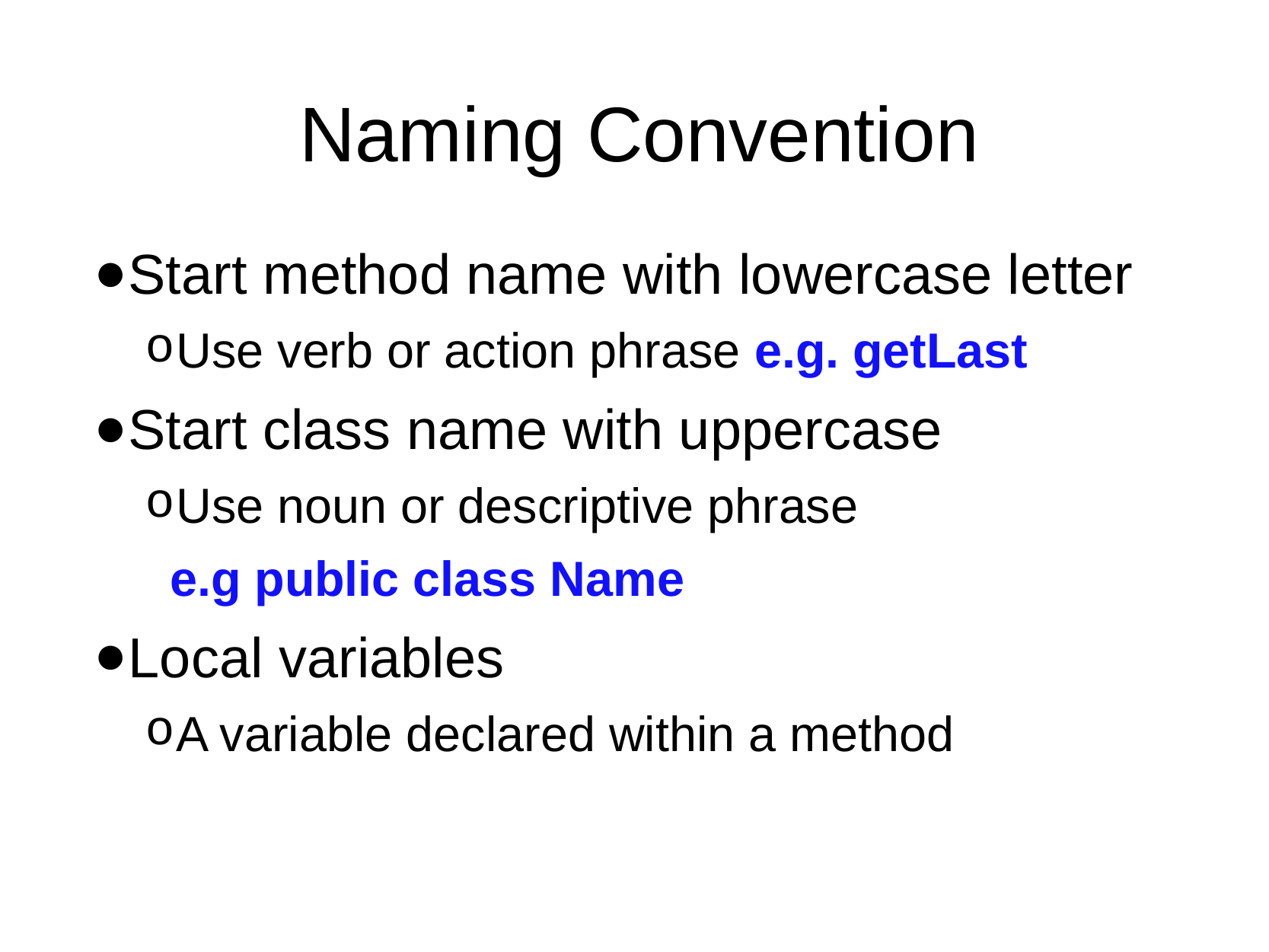

# Naming Convention
Start method name with lowercase letter
Use verb or action phrase e.g. getLast
Start class name with uppercase
Use noun or descriptive phrase
e.g public class Name
Local variables
A variable declared within a method